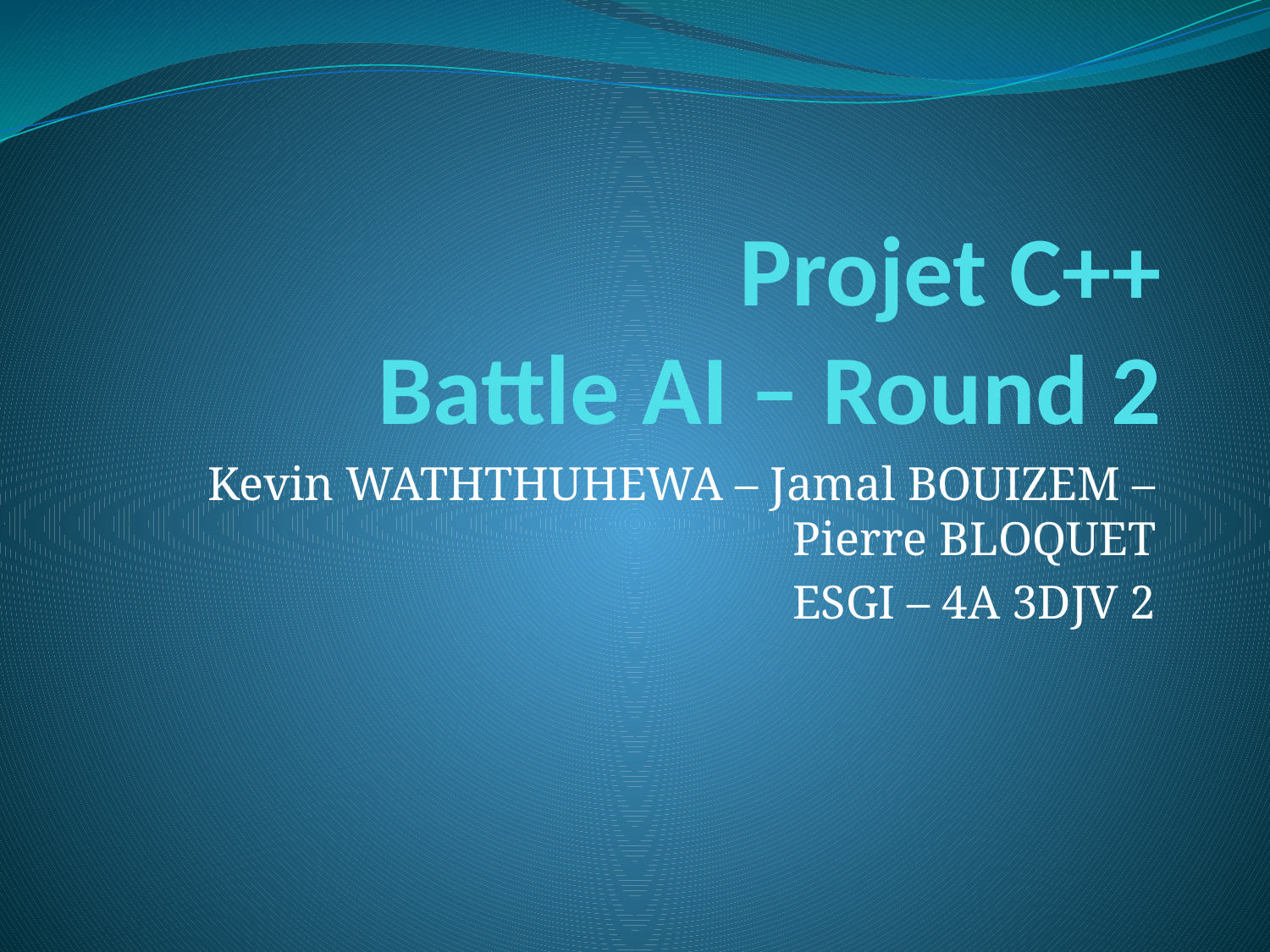

# Projet C++ Battle AI – Round 2
Kevin WATHTHUHEWA – Jamal BOUIZEM – Pierre BLOQUET
ESGI – 4A 3DJV 2